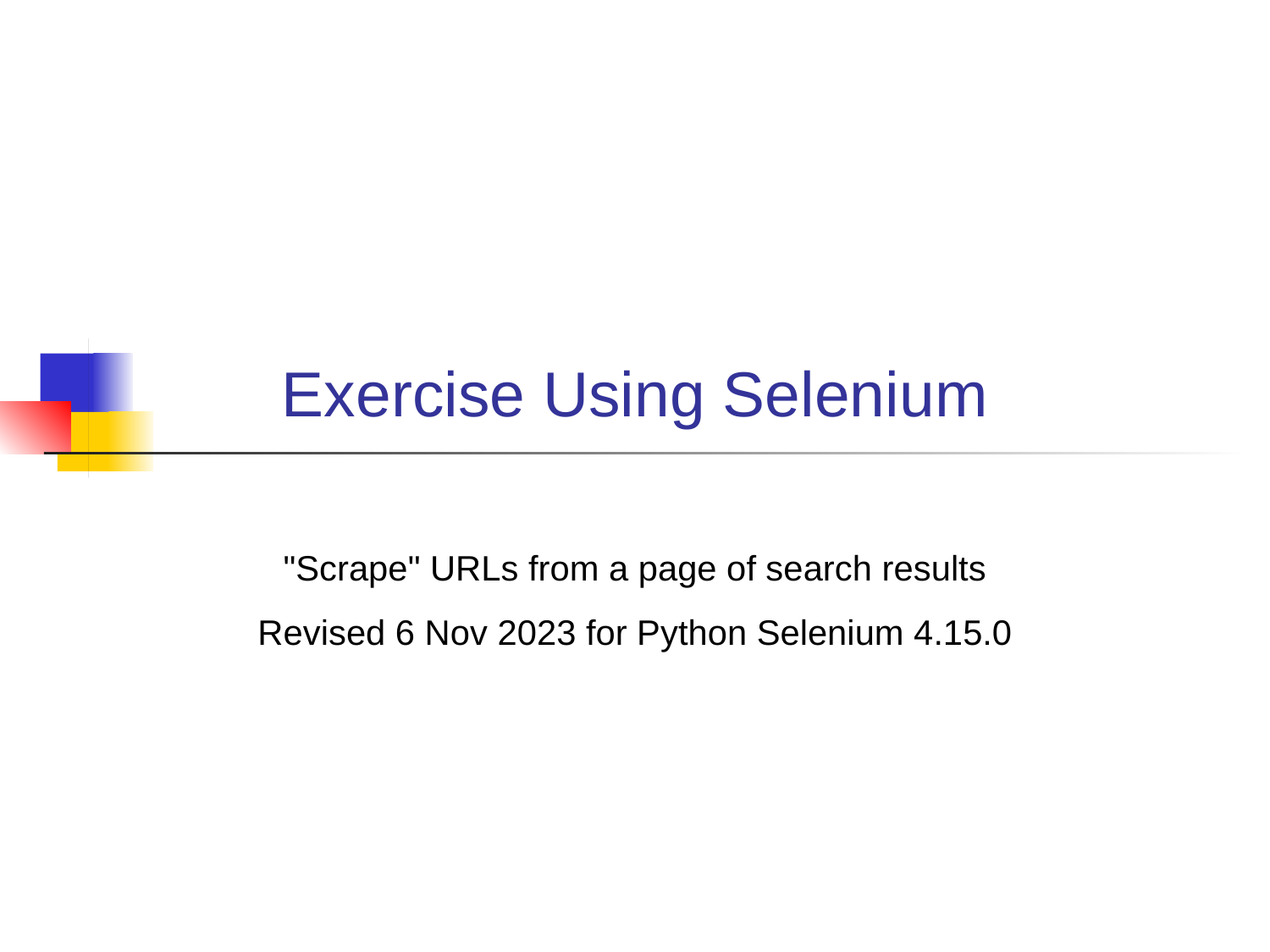

Exercise Using Selenium
"Scrape" URLs from a page of search results
Revised 6 Nov 2023 for Python Selenium 4.15.0